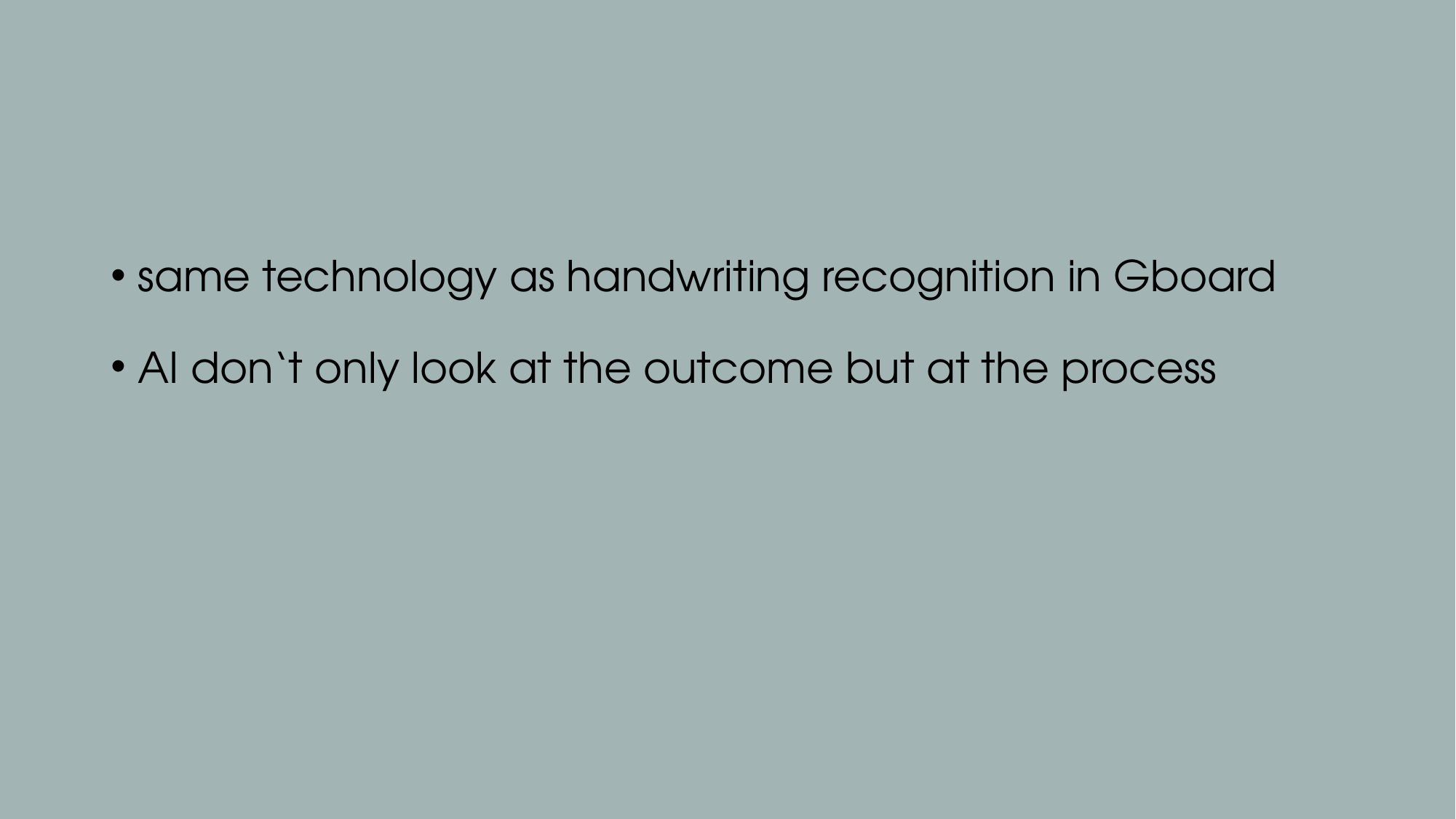

#
same technology as handwriting recognition in Gboard
AI don‘t only look at the outcome but at the process